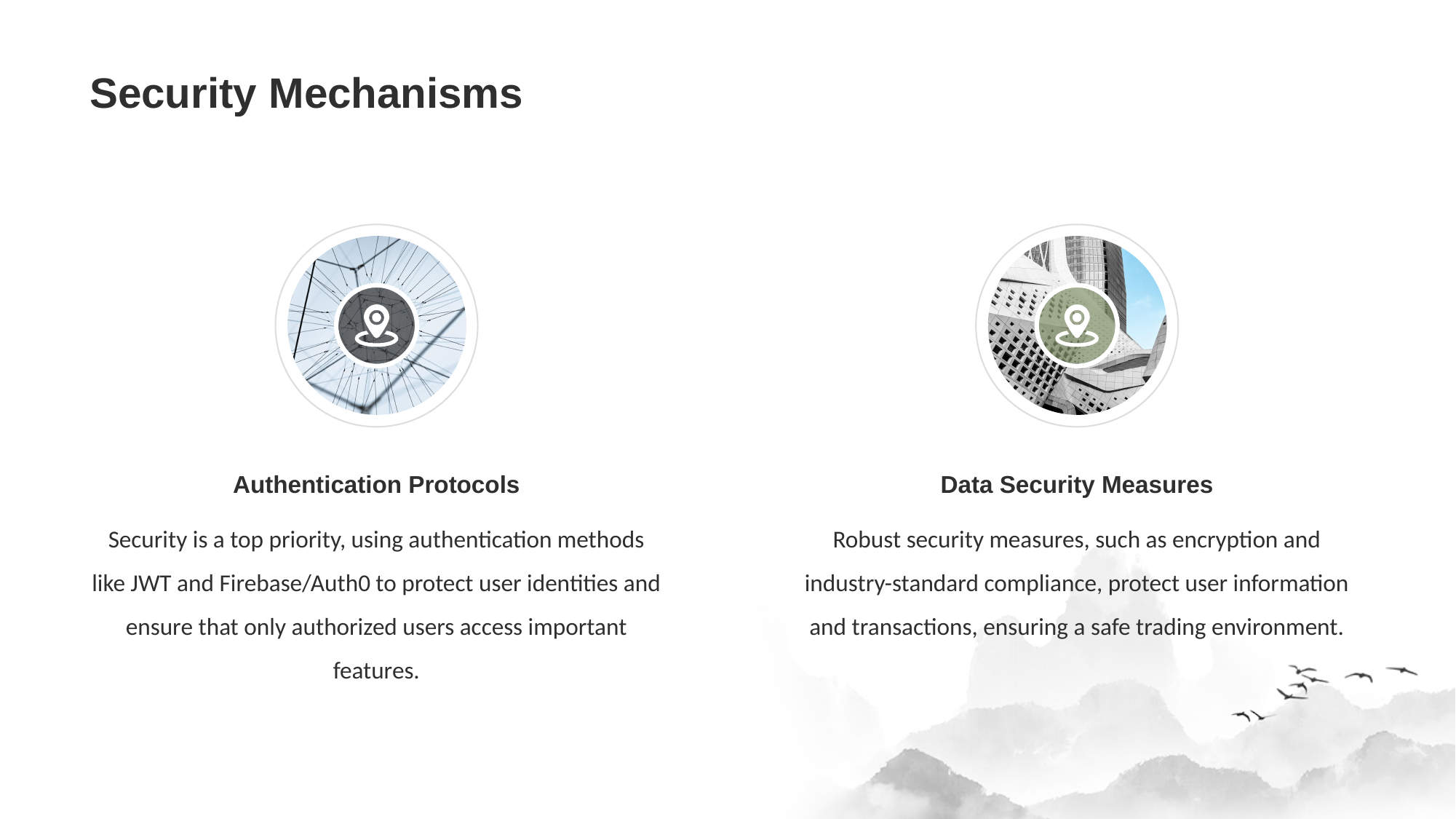

# Security Mechanisms

Authentication Protocols
Data Security Measures
Security is a top priority, using authentication methods like JWT and Firebase/Auth0 to protect user identities and ensure that only authorized users access important features.
Robust security measures, such as encryption and industry-standard compliance, protect user information and transactions, ensuring a safe trading environment.